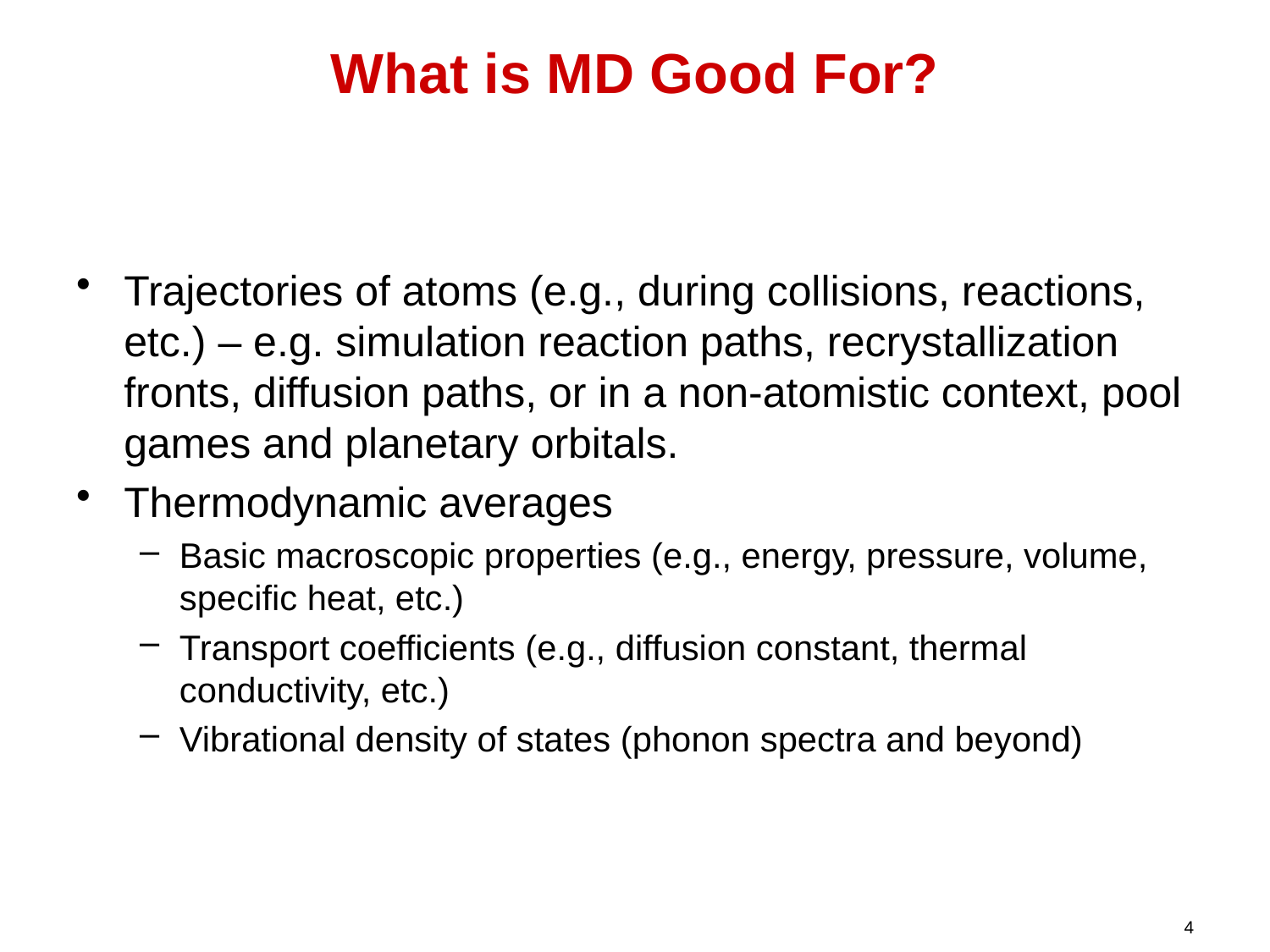

# What is MD Good For?
Trajectories of atoms (e.g., during collisions, reactions, etc.) – e.g. simulation reaction paths, recrystallization fronts, diffusion paths, or in a non-atomistic context, pool games and planetary orbitals.
Thermodynamic averages
Basic macroscopic properties (e.g., energy, pressure, volume, specific heat, etc.)
Transport coefficients (e.g., diffusion constant, thermal conductivity, etc.)
Vibrational density of states (phonon spectra and beyond)

4